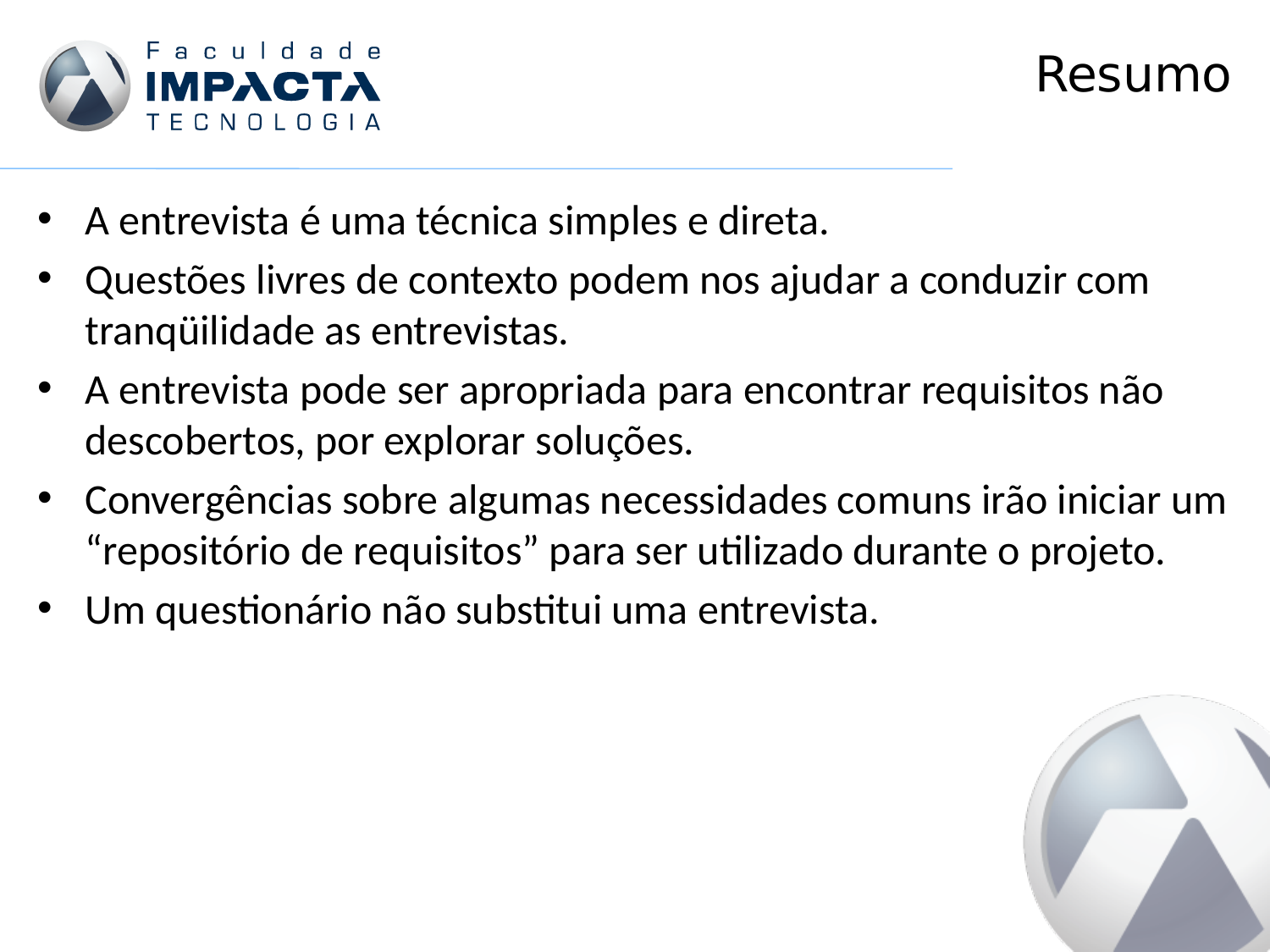

# Resumo
A entrevista é uma técnica simples e direta.
Questões livres de contexto podem nos ajudar a conduzir com tranqüilidade as entrevistas.
A entrevista pode ser apropriada para encontrar requisitos não descobertos, por explorar soluções.
Convergências sobre algumas necessidades comuns irão iniciar um “repositório de requisitos” para ser utilizado durante o projeto.
Um questionário não substitui uma entrevista.